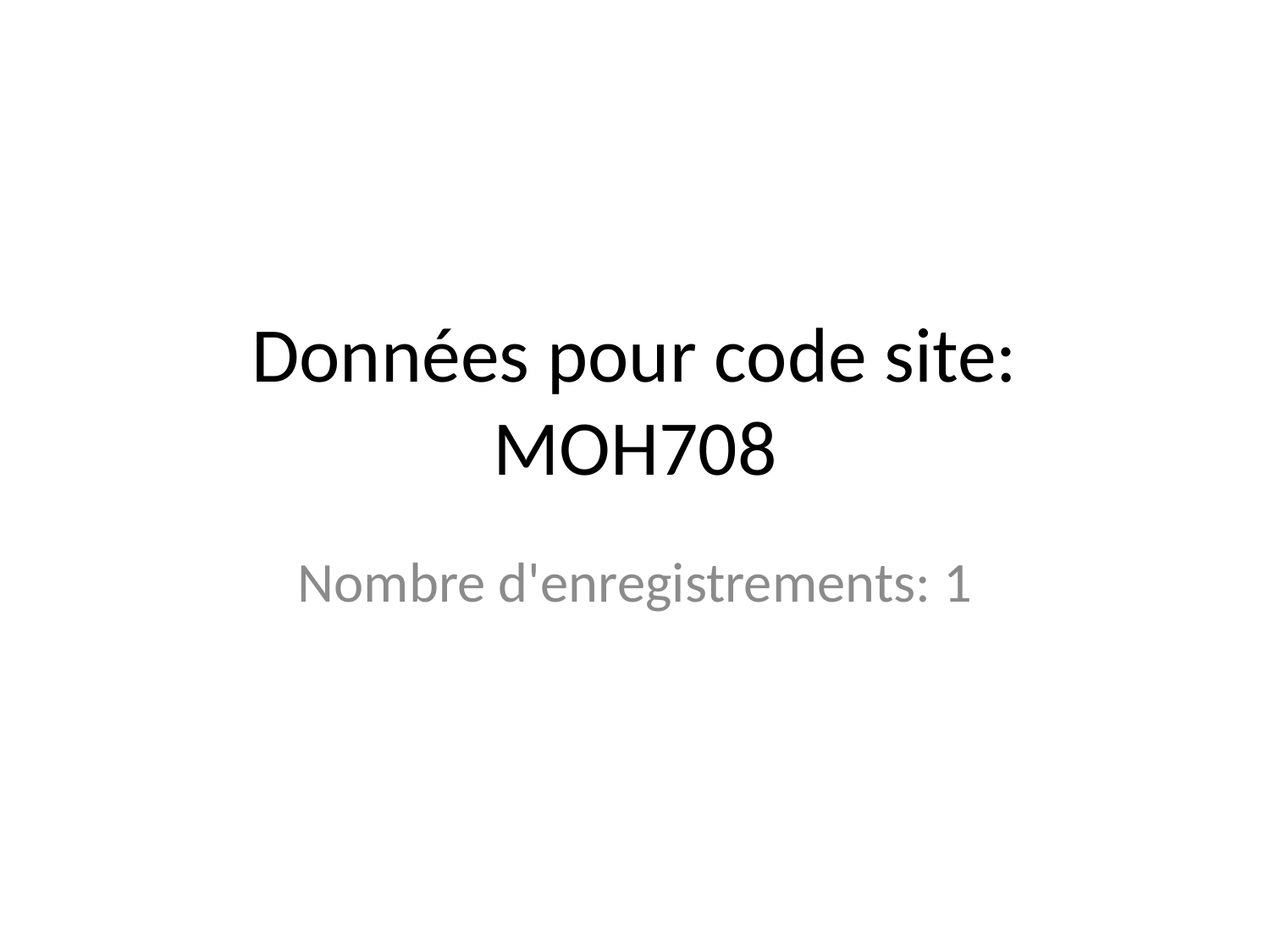

# Données pour code site: MOH708
Nombre d'enregistrements: 1